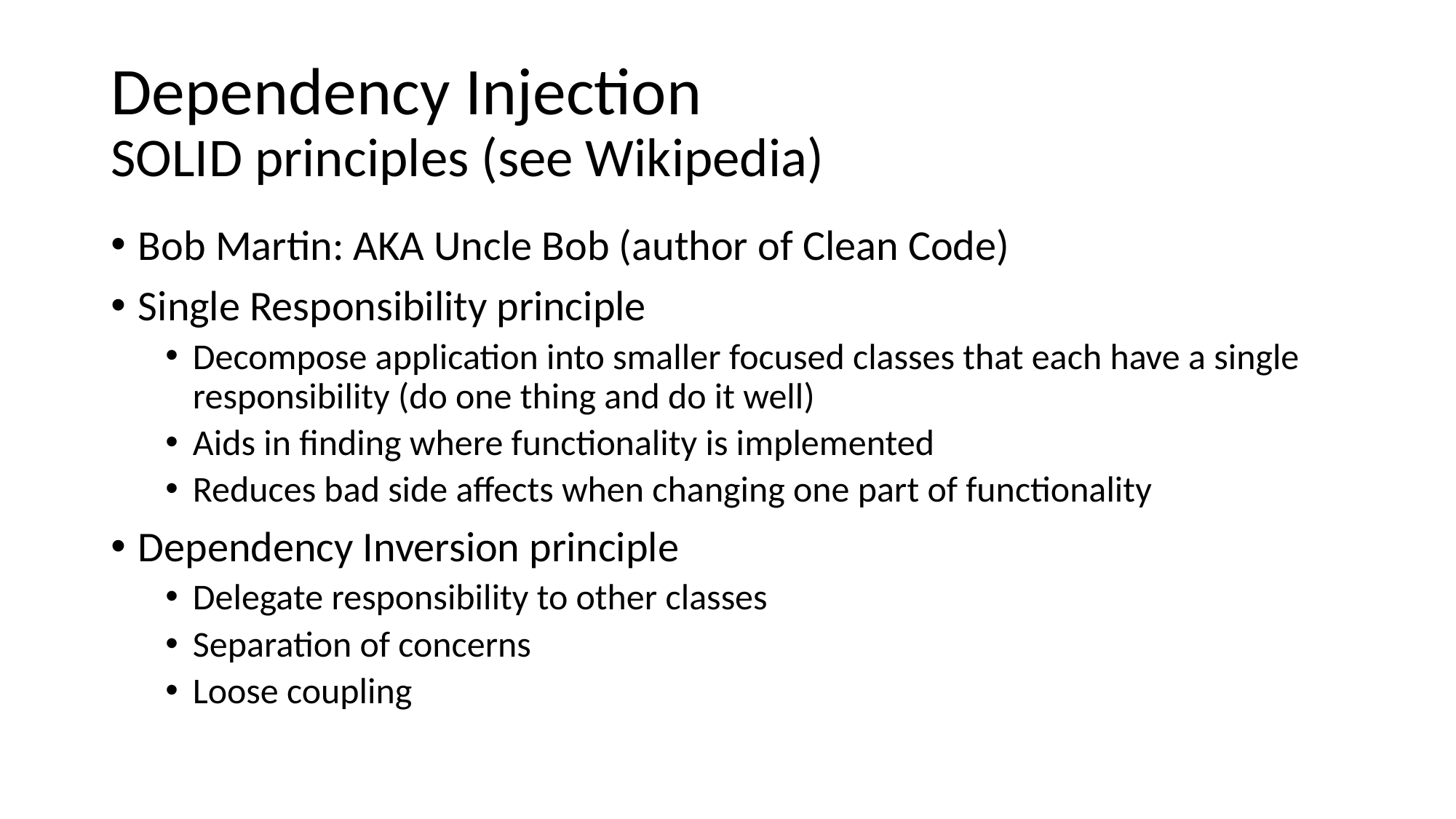

# Dependency Injection SOLID principles (see Wikipedia)
Bob Martin: AKA Uncle Bob (author of Clean Code)
Single Responsibility principle
Decompose application into smaller focused classes that each have a single responsibility (do one thing and do it well)
Aids in finding where functionality is implemented
Reduces bad side affects when changing one part of functionality
Dependency Inversion principle
Delegate responsibility to other classes
Separation of concerns
Loose coupling